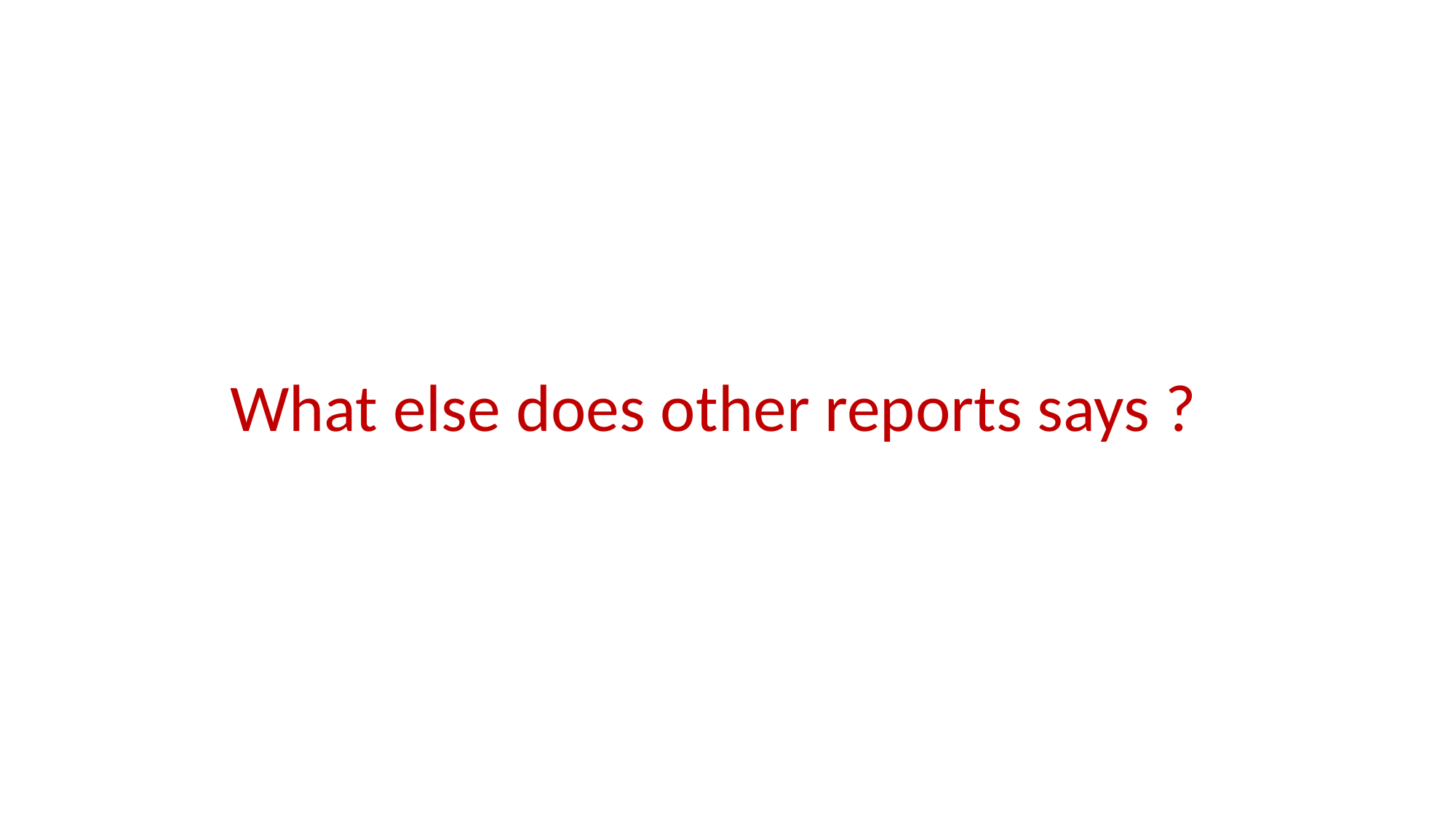

# What else does other reports says ?